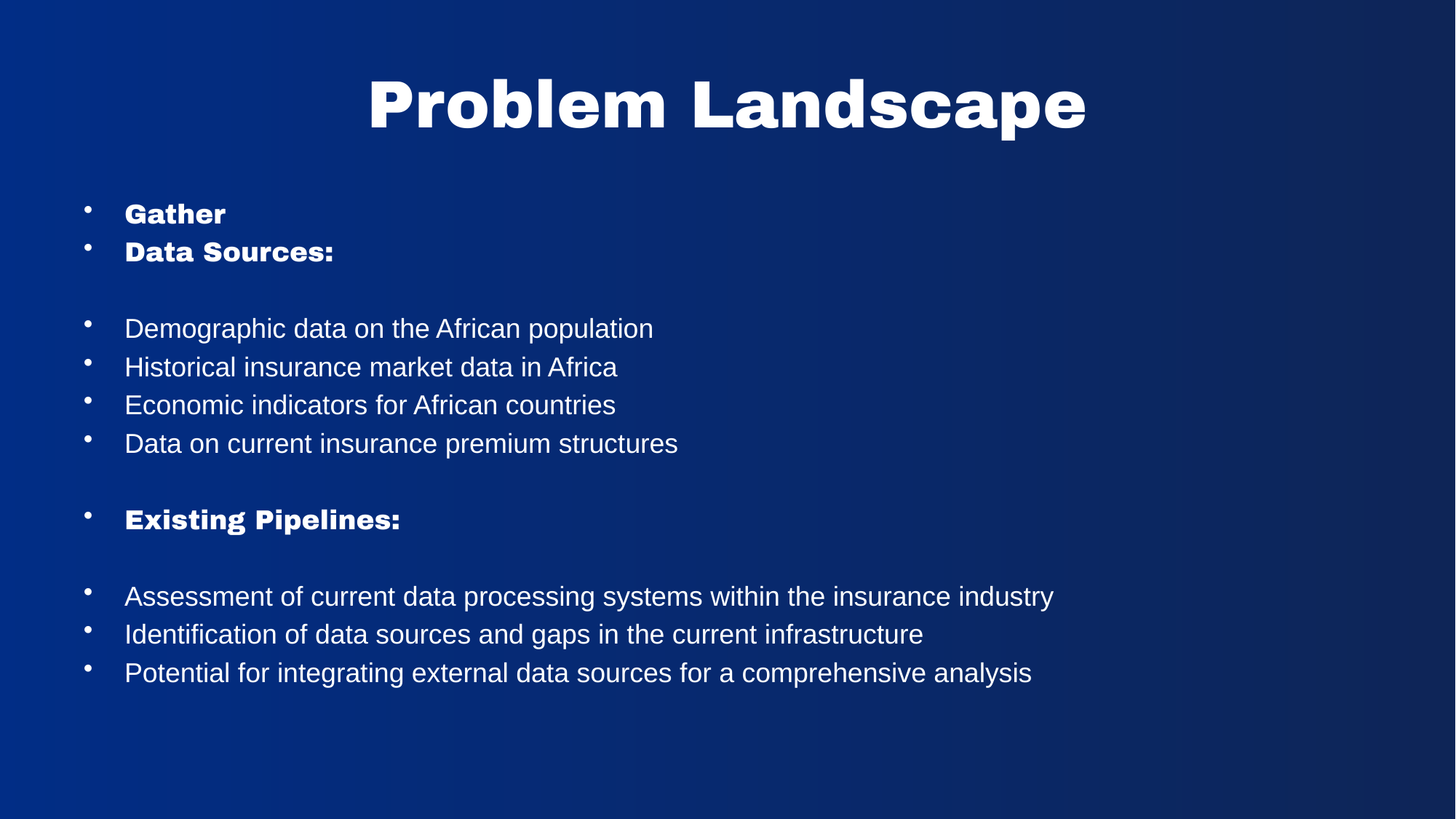

# Problem Landscape
Gather
Data Sources:

Demographic data on the African population
Historical insurance market data in Africa
Economic indicators for African countries
Data on current insurance premium structures

Existing Pipelines:

Assessment of current data processing systems within the insurance industry
Identification of data sources and gaps in the current infrastructure
Potential for integrating external data sources for a comprehensive analysis